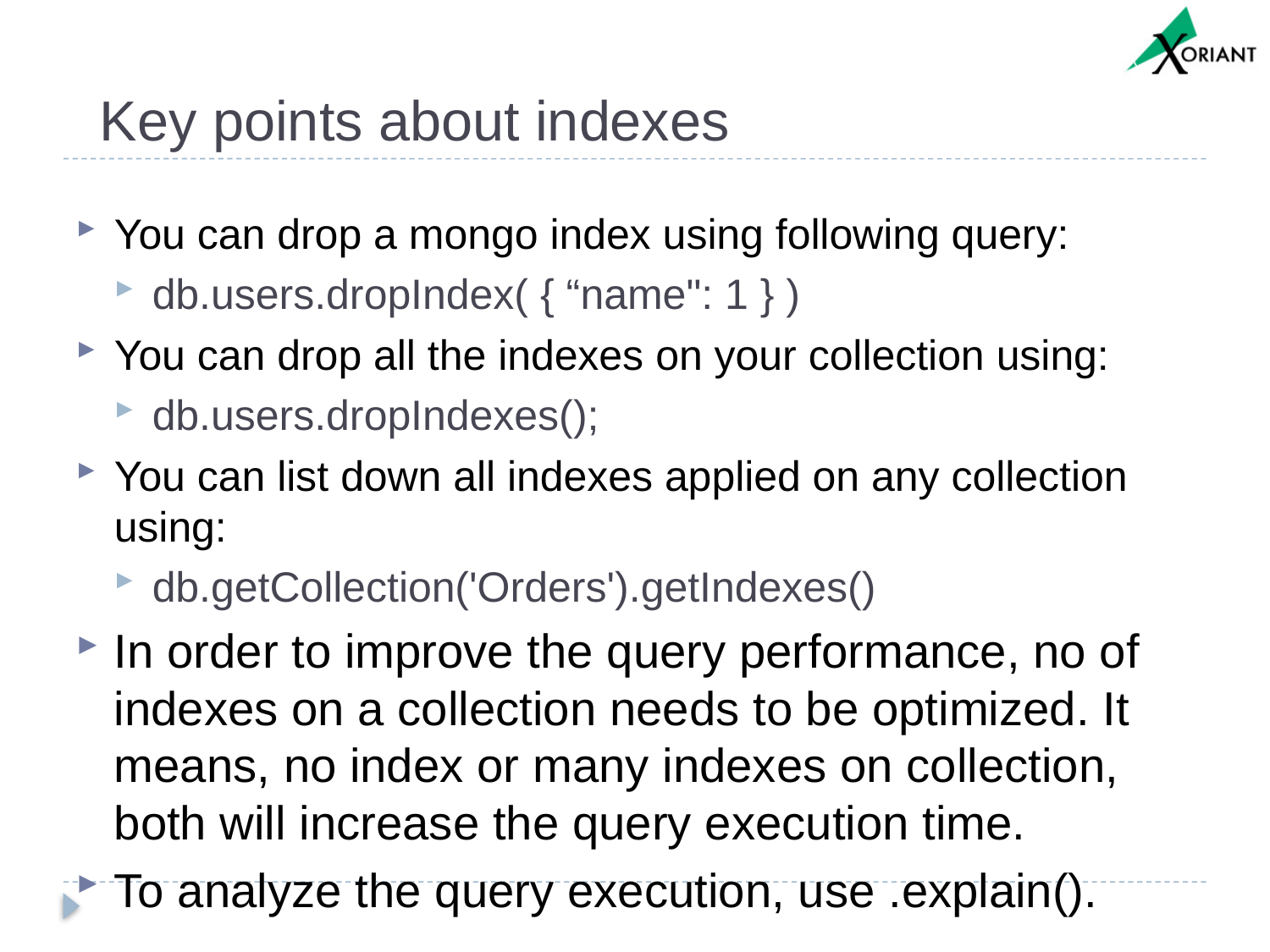

# Key points about indexes
You can drop a mongo index using following query:
db.users.dropIndex( { “name": 1 } )
You can drop all the indexes on your collection using:
db.users.dropIndexes();
You can list down all indexes applied on any collection using:
db.getCollection('Orders').getIndexes()
In order to improve the query performance, no of indexes on a collection needs to be optimized. It means, no index or many indexes on collection, both will increase the query execution time.
To analyze the query execution, use .explain().